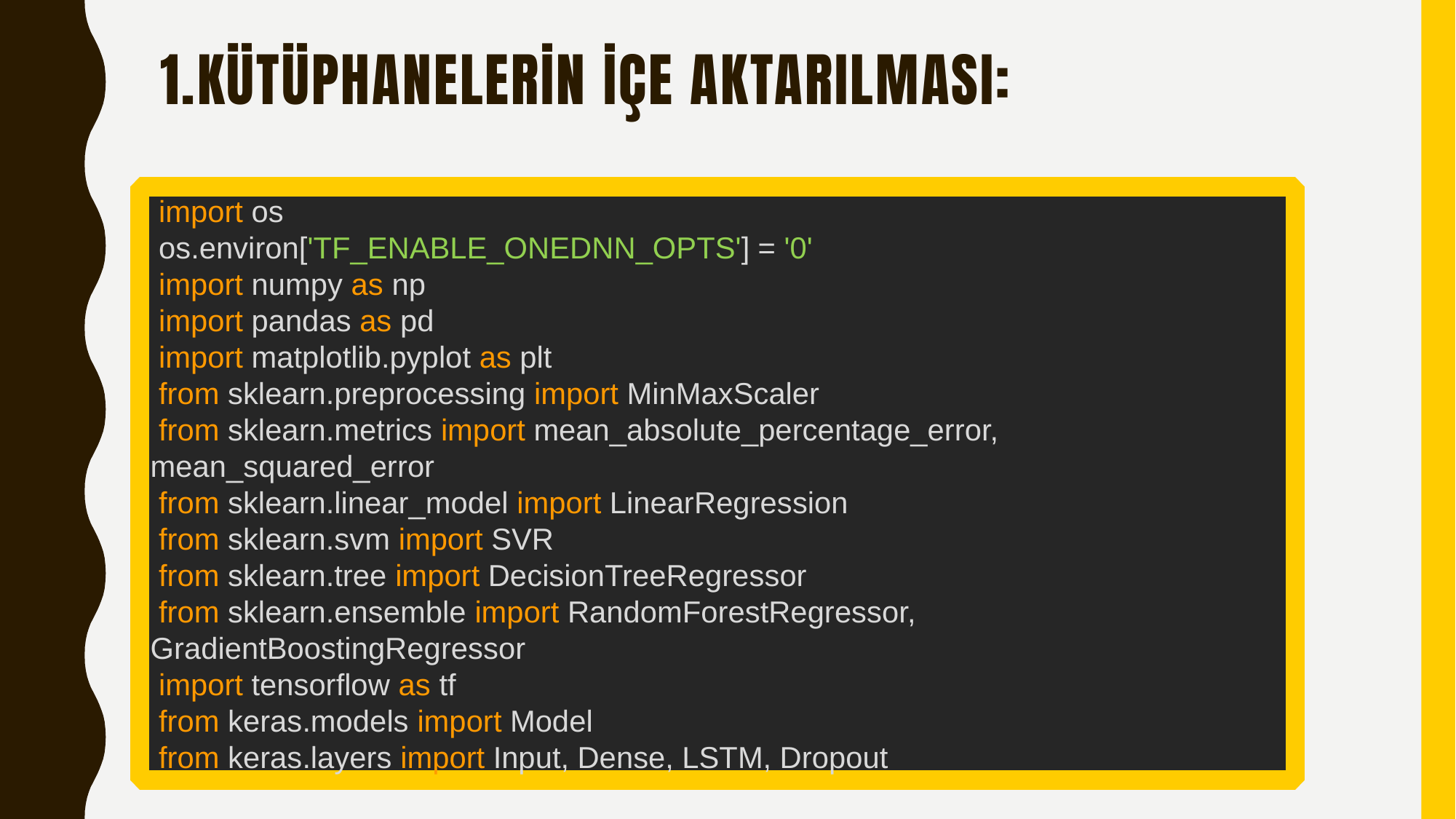

# 1.Kütüphanelerin İçe Aktarılması:
 import os
 os.environ['TF_ENABLE_ONEDNN_OPTS'] = '0'
 import numpy as np
 import pandas as pd
 import matplotlib.pyplot as plt
 from sklearn.preprocessing import MinMaxScaler
 from sklearn.metrics import mean_absolute_percentage_error, mean_squared_error
 from sklearn.linear_model import LinearRegression
 from sklearn.svm import SVR
 from sklearn.tree import DecisionTreeRegressor
 from sklearn.ensemble import RandomForestRegressor, GradientBoostingRegressor
 import tensorflow as tf
 from keras.models import Model
 from keras.layers import Input, Dense, LSTM, Dropout